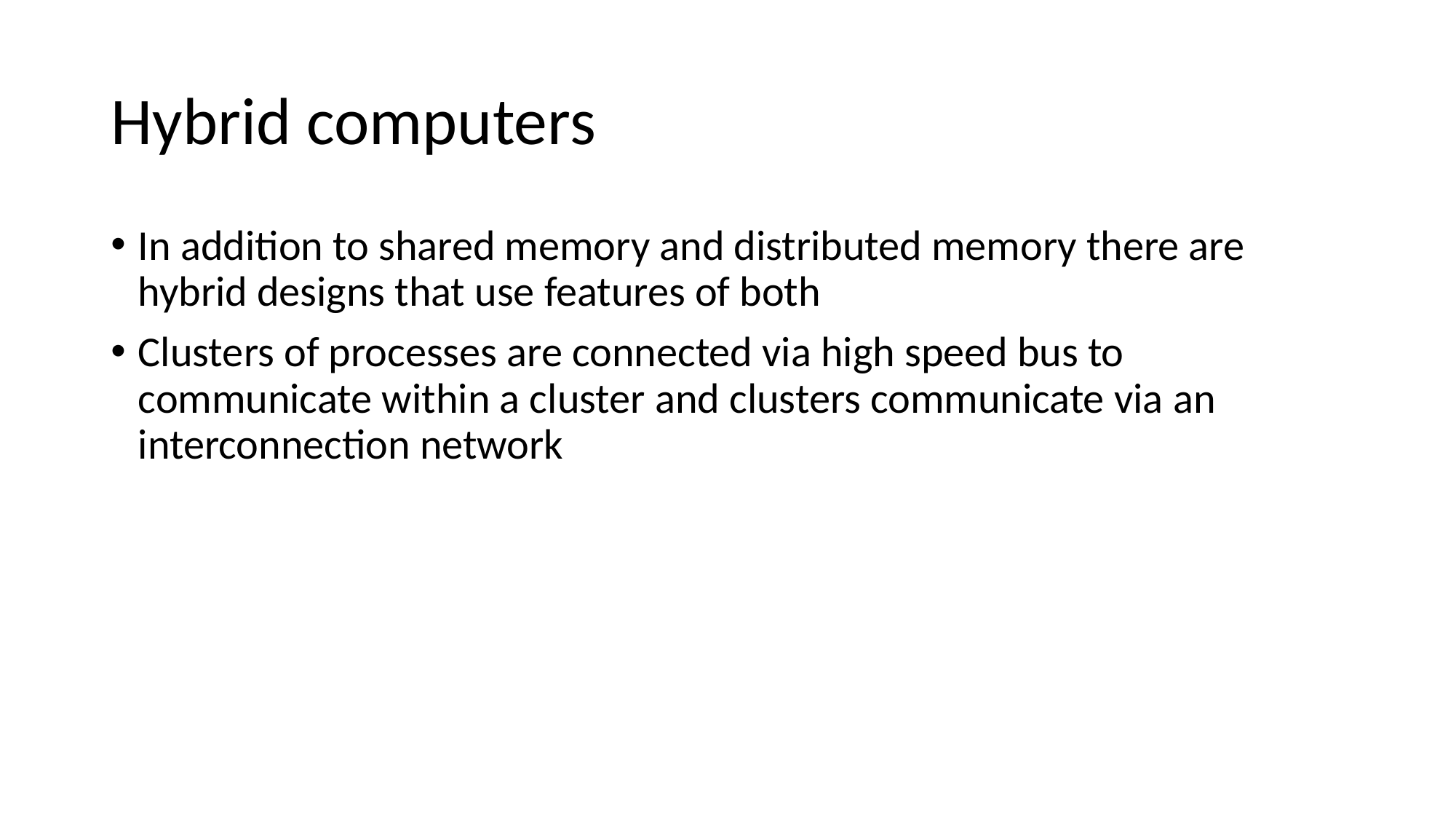

# Hybrid computers
In addition to shared memory and distributed memory there are hybrid designs that use features of both
Clusters of processes are connected via high speed bus to communicate within a cluster and clusters communicate via an interconnection network